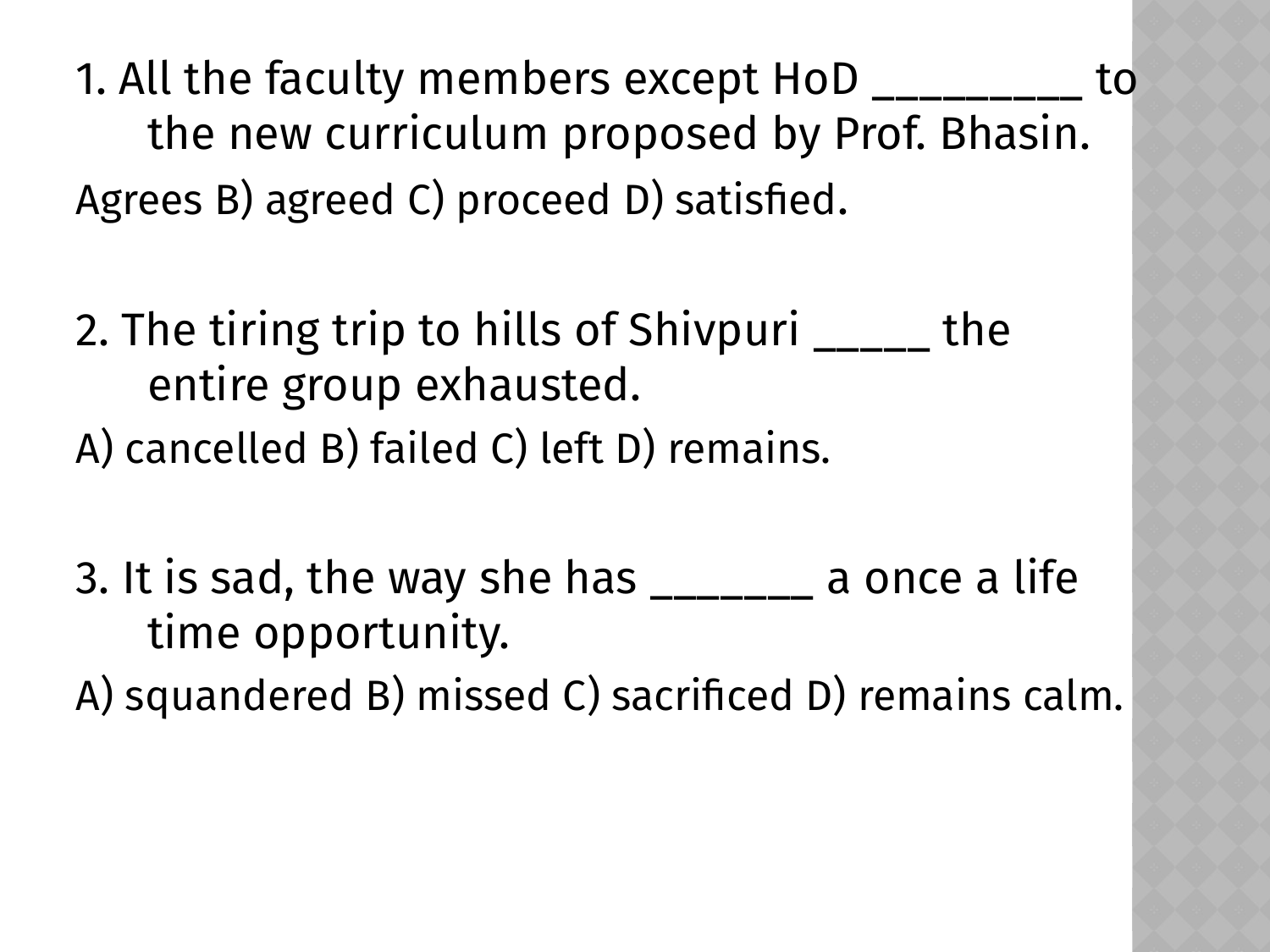

1. All the faculty members except HoD _________ to the new curriculum proposed by Prof. Bhasin.
Agrees B) agreed C) proceed D) satisfied.

2. The tiring trip to hills of Shivpuri _____ the entire group exhausted.
A) cancelled B) failed C) left D) remains.

3. It is sad, the way she has _______ a once a life time opportunity.
A) squandered B) missed C) sacrificed D) remains calm.